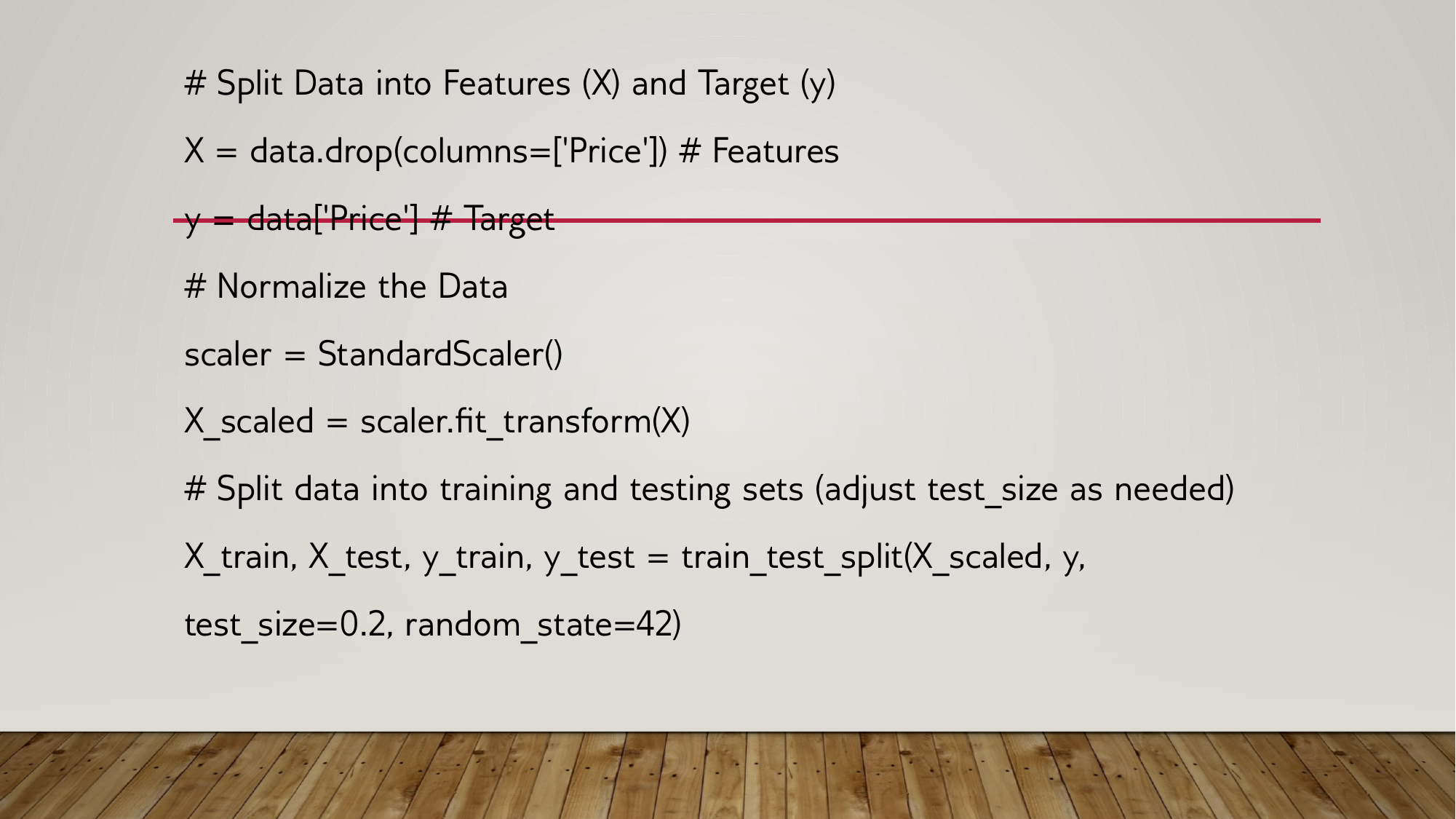

# Split Data into Features (X) and Target (y)
X = data.drop(columns=['Price']) # Features
y = data['Price'] # Target
# Normalize the Data
scaler = StandardScaler()
X_scaled = scaler.fit_transform(X)
# Split data into training and testing sets (adjust test_size as needed)
X_train, X_test, y_train, y_test = train_test_split(X_scaled, y,
test_size=0.2, random_state=42)